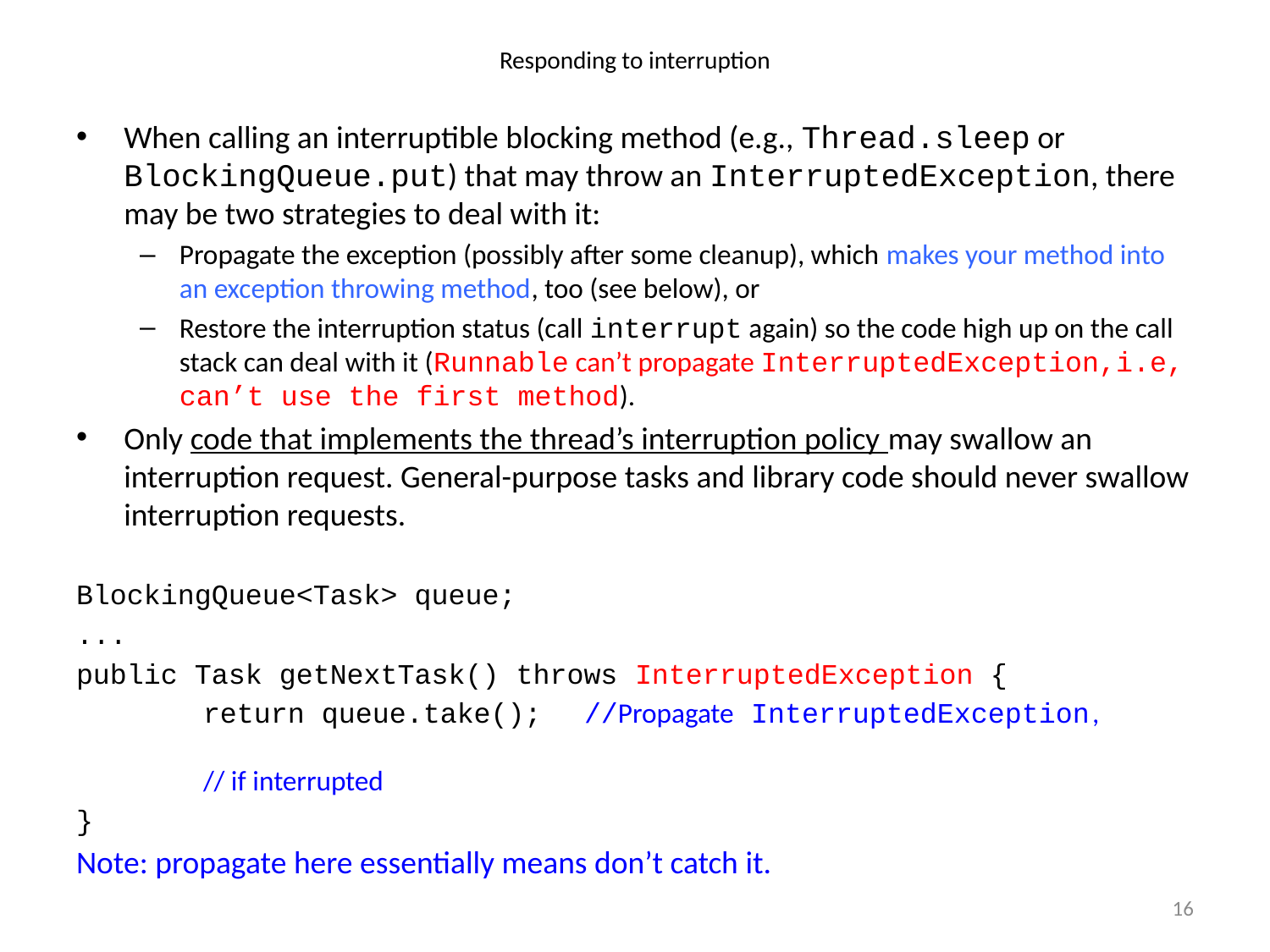

# Responding to interruption
When calling an interruptible blocking method (e.g., Thread.sleep or BlockingQueue.put) that may throw an InterruptedException, there may be two strategies to deal with it:
Propagate the exception (possibly after some cleanup), which makes your method into an exception throwing method, too (see below), or
Restore the interruption status (call interrupt again) so the code high up on the call stack can deal with it (Runnable can’t propagate InterruptedException,i.e, can’t use the first method).
Only code that implements the thread’s interruption policy may swallow an interruption request. General-purpose tasks and library code should never swallow interruption requests.

BlockingQueue<Task> queue;
...
public Task getNextTask() throws InterruptedException {
	return queue.take(); 	//Propagate InterruptedException	,									// if interrupted
}
Note: propagate here essentially means don’t catch it.
16